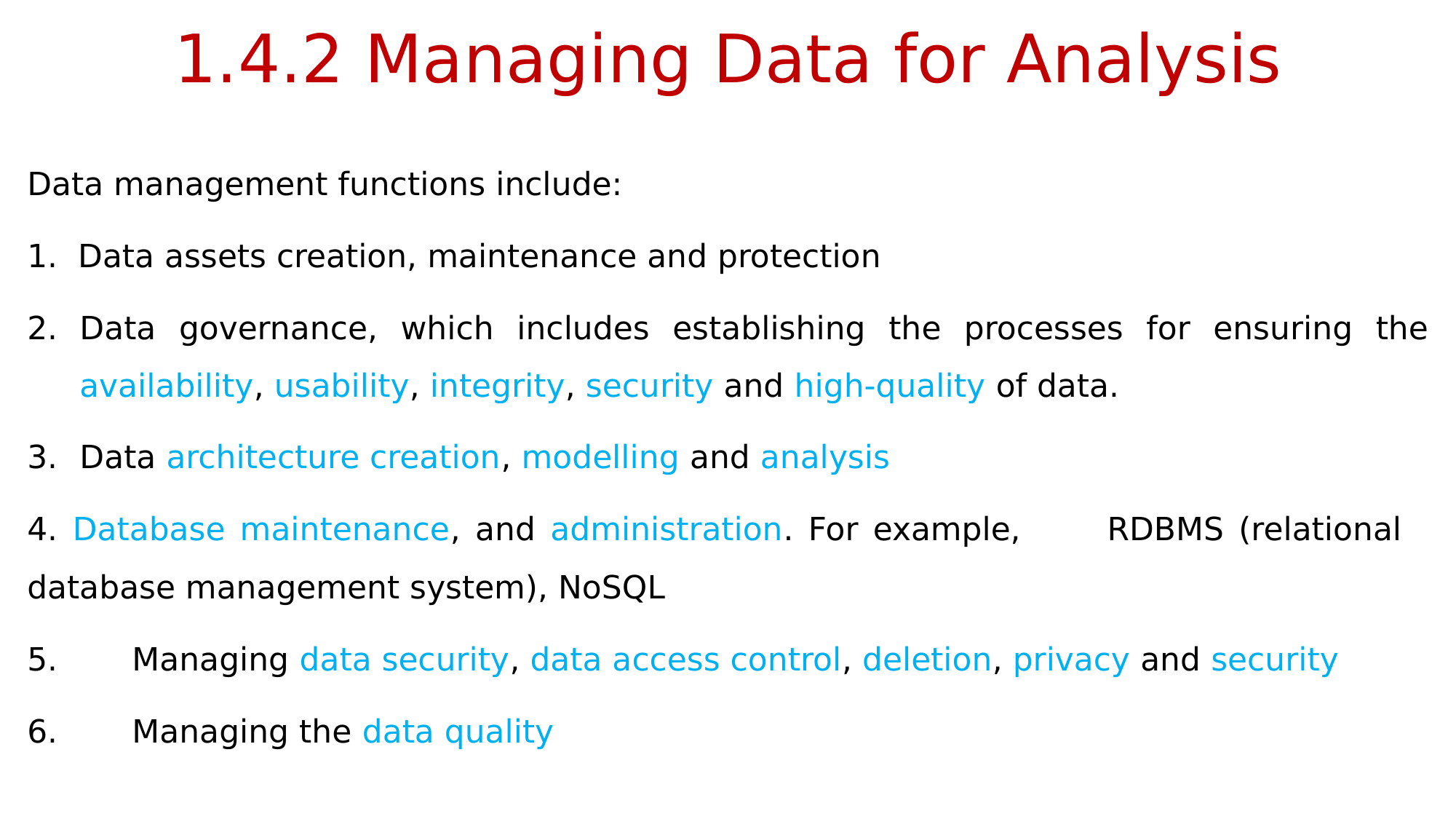

# 1.4.2 Managing Data for Analysis
Data management functions include:
1.  Data assets creation, maintenance and protection
Data governance, which includes establishing the processes for ensuring the availability, usability, integrity, security and high-quality of data.
Data architecture creation, modelling and analysis
4. Database maintenance, and administration. For example, 	RDBMS (relational 	database management system), NoSQL
5.	Managing data security, data access control, deletion, privacy and security
6.	Managing the data quality